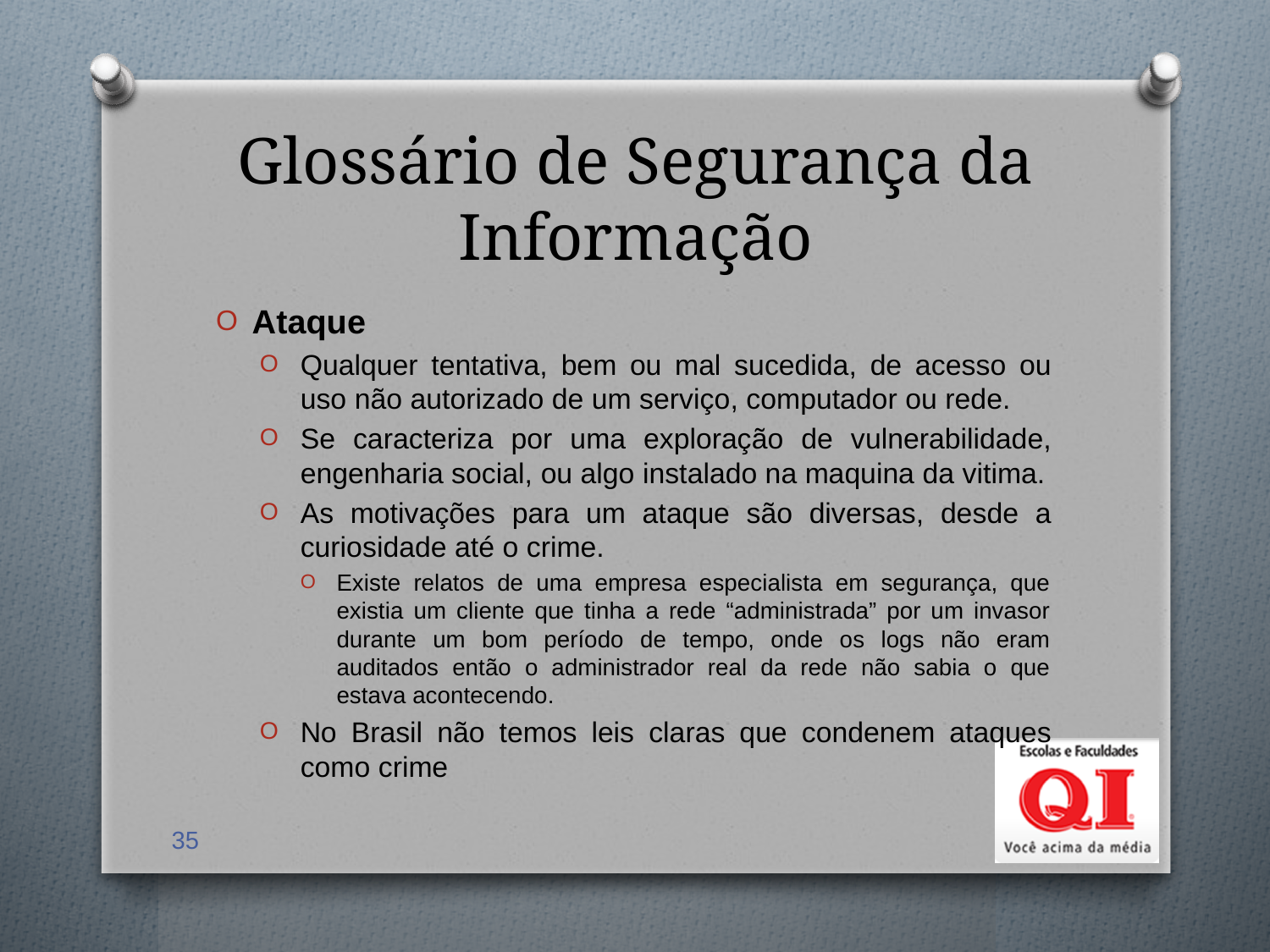

# Glossário de Segurança da Informação
Ataque
Qualquer tentativa, bem ou mal sucedida, de acesso ou uso não autorizado de um serviço, computador ou rede.
Se caracteriza por uma exploração de vulnerabilidade, engenharia social, ou algo instalado na maquina da vitima.
As motivações para um ataque são diversas, desde a curiosidade até o crime.
Existe relatos de uma empresa especialista em segurança, que existia um cliente que tinha a rede “administrada” por um invasor durante um bom período de tempo, onde os logs não eram auditados então o administrador real da rede não sabia o que estava acontecendo.
No Brasil não temos leis claras que condenem ataques como crime
35